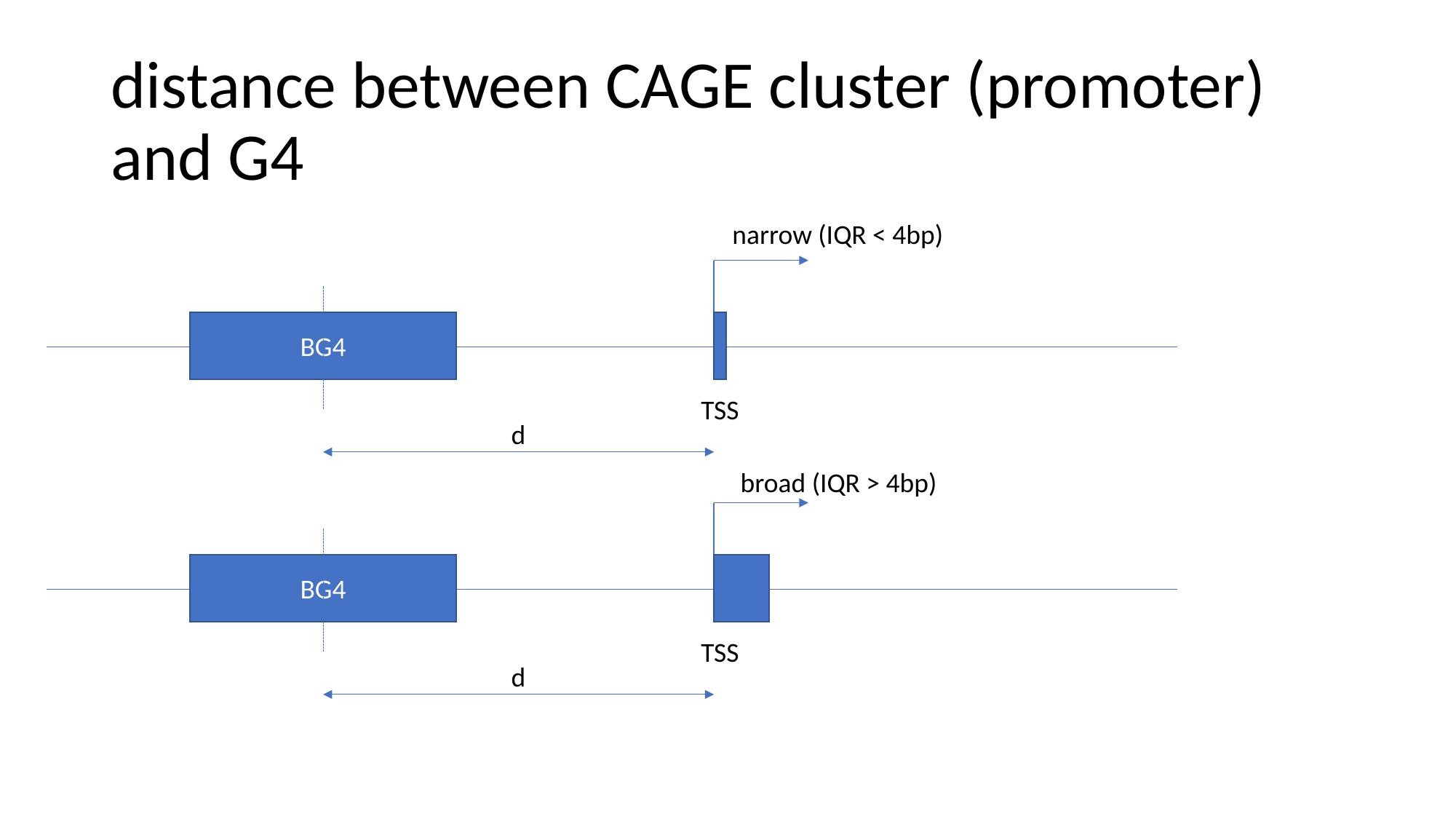

# distance between CAGE cluster (promoter) and G4
narrow (IQR < 4bp)
BG4

TSS
d
broad (IQR > 4bp)
BG4

TSS
d